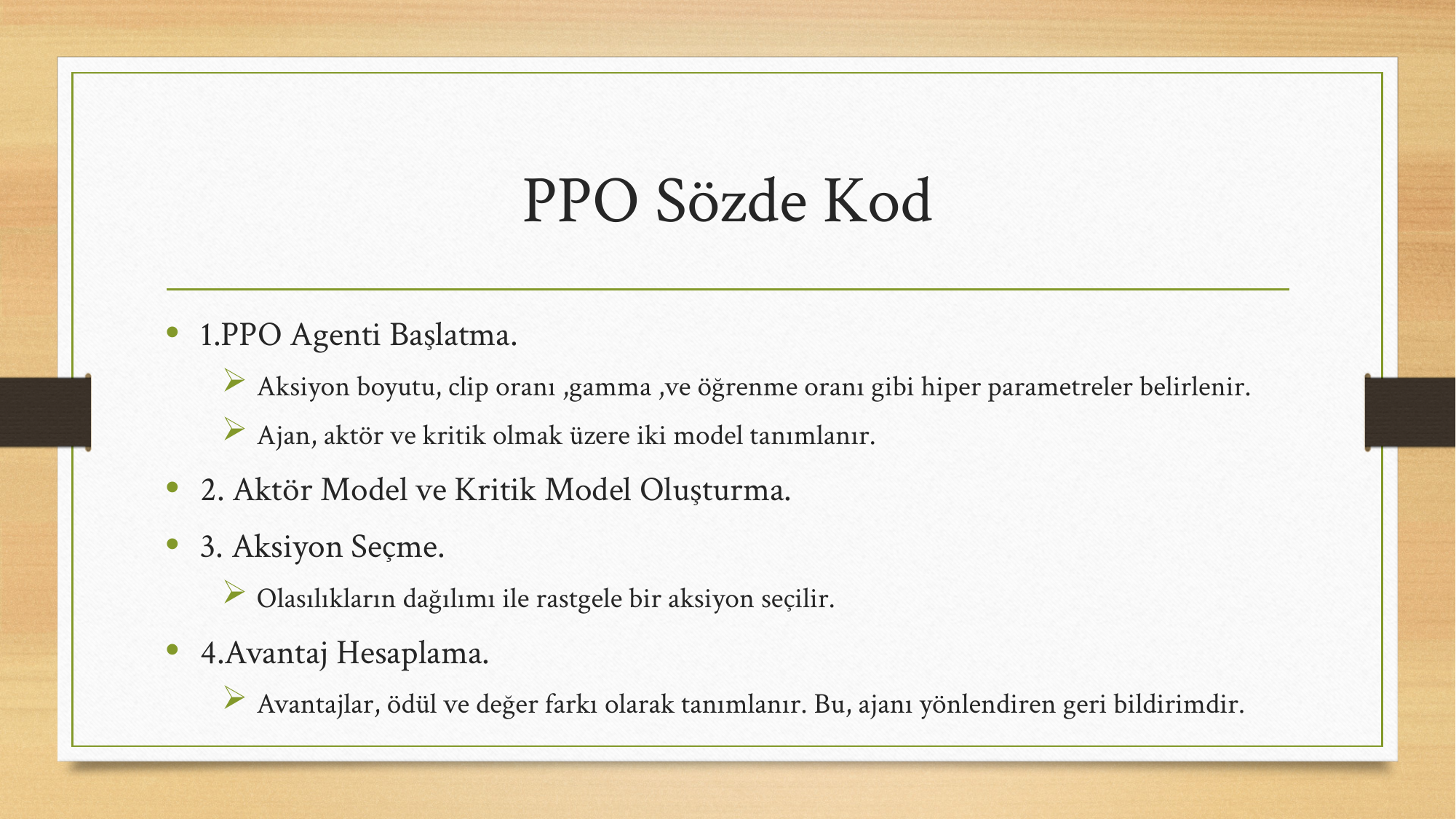

# PPO Sözde Kod
1.PPO Agenti Başlatma.
Aksiyon boyutu, clip oranı ,gamma ,ve öğrenme oranı gibi hiper parametreler belirlenir.
Ajan, aktör ve kritik olmak üzere iki model tanımlanır.
2. Aktör Model ve Kritik Model Oluşturma.
3. Aksiyon Seçme.
Olasılıkların dağılımı ile rastgele bir aksiyon seçilir.
4.Avantaj Hesaplama.
Avantajlar, ödül ve değer farkı olarak tanımlanır. Bu, ajanı yönlendiren geri bildirimdir.